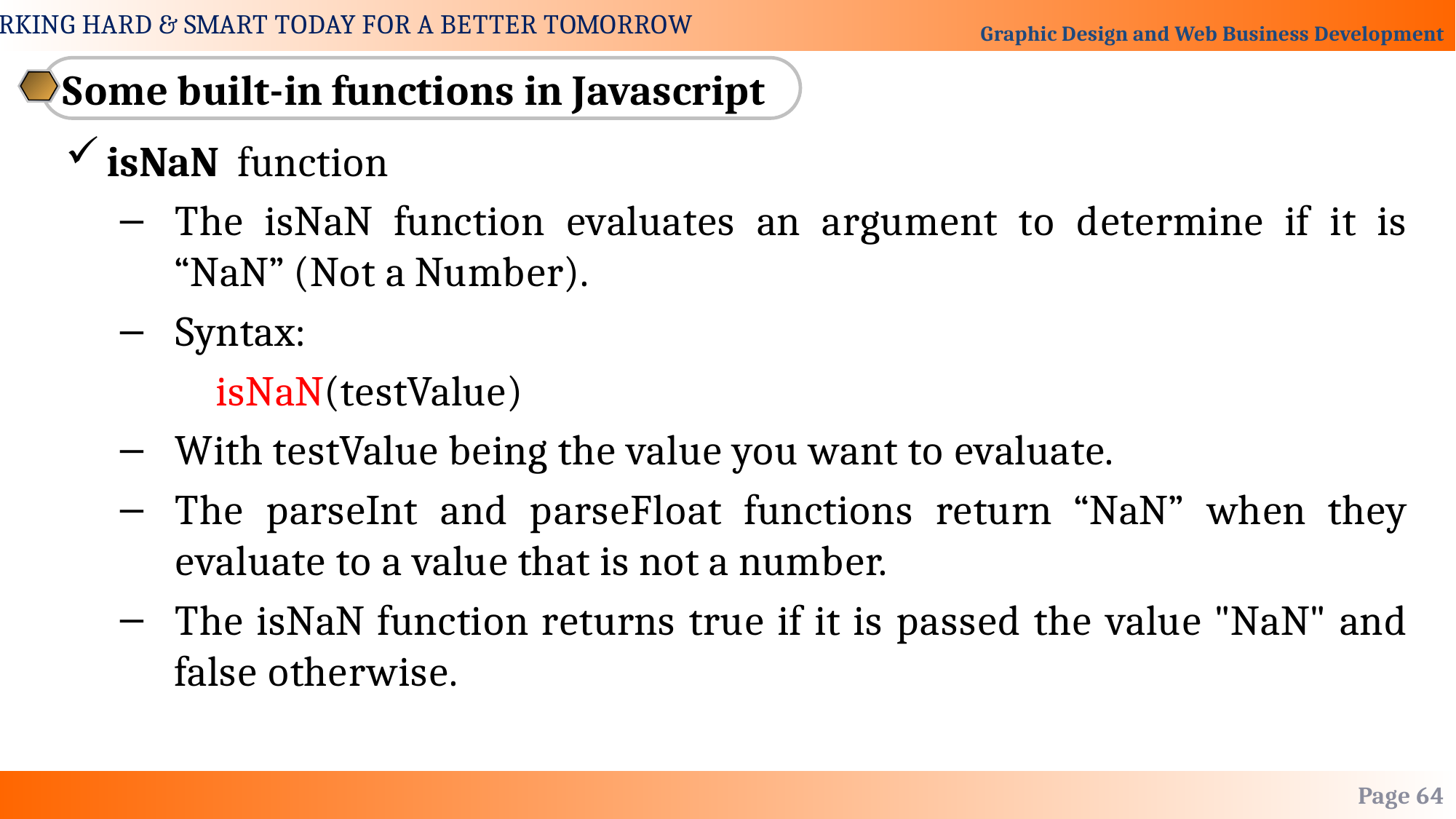

Some built-in functions in Javascript

isNaN  function
The isNaN function evaluates an argument to determine if it is “NaN” (Not a Number).
Syntax:
	isNaN(testValue)
With testValue being the value you want to evaluate.
The parseInt and parseFloat functions return “NaN” when they evaluate to a value that is not a number.
The isNaN function returns true if it is passed the value "NaN" and false otherwise.
Page 64